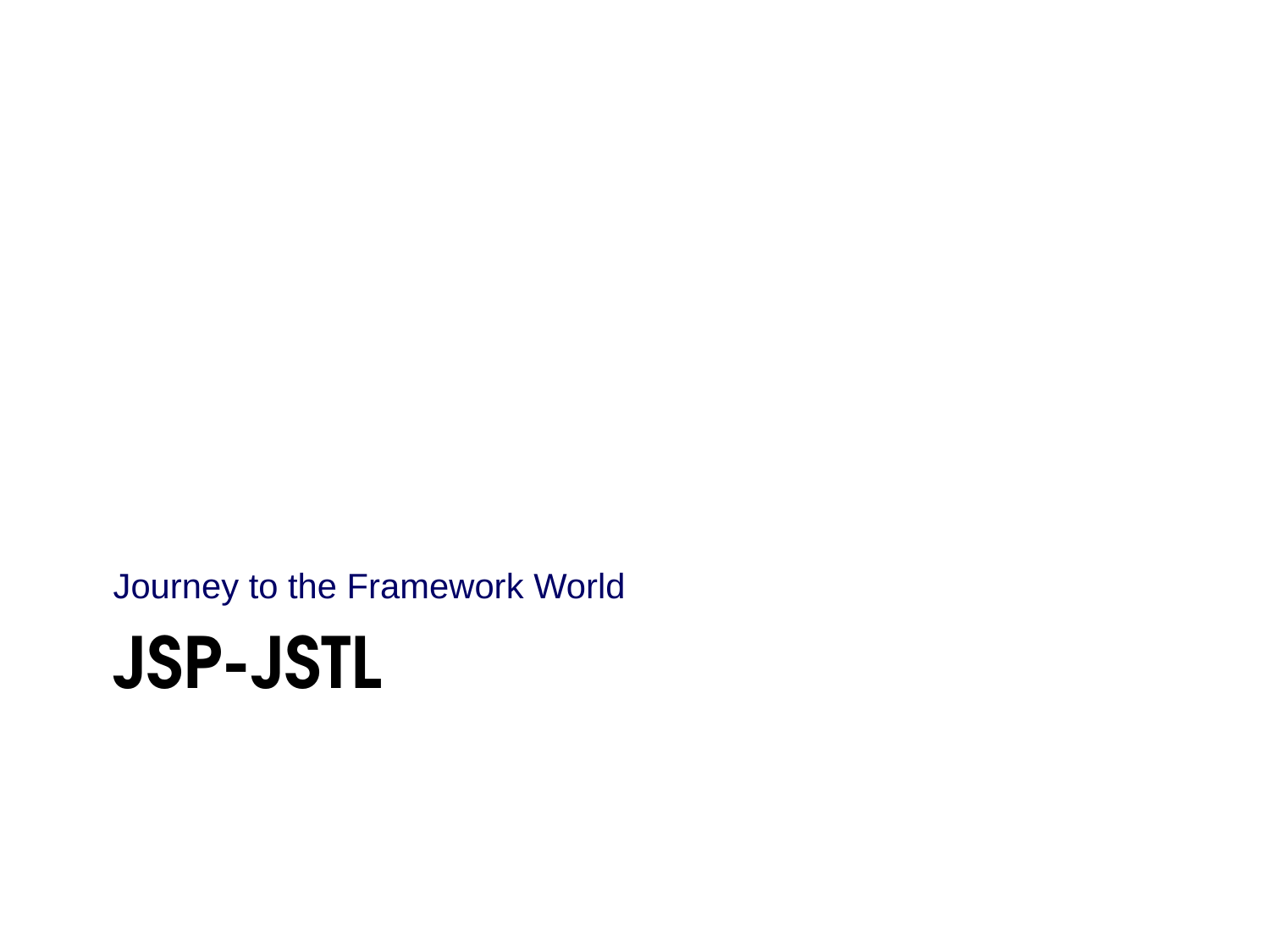

Journey to the Framework World
# JSP-JSTL